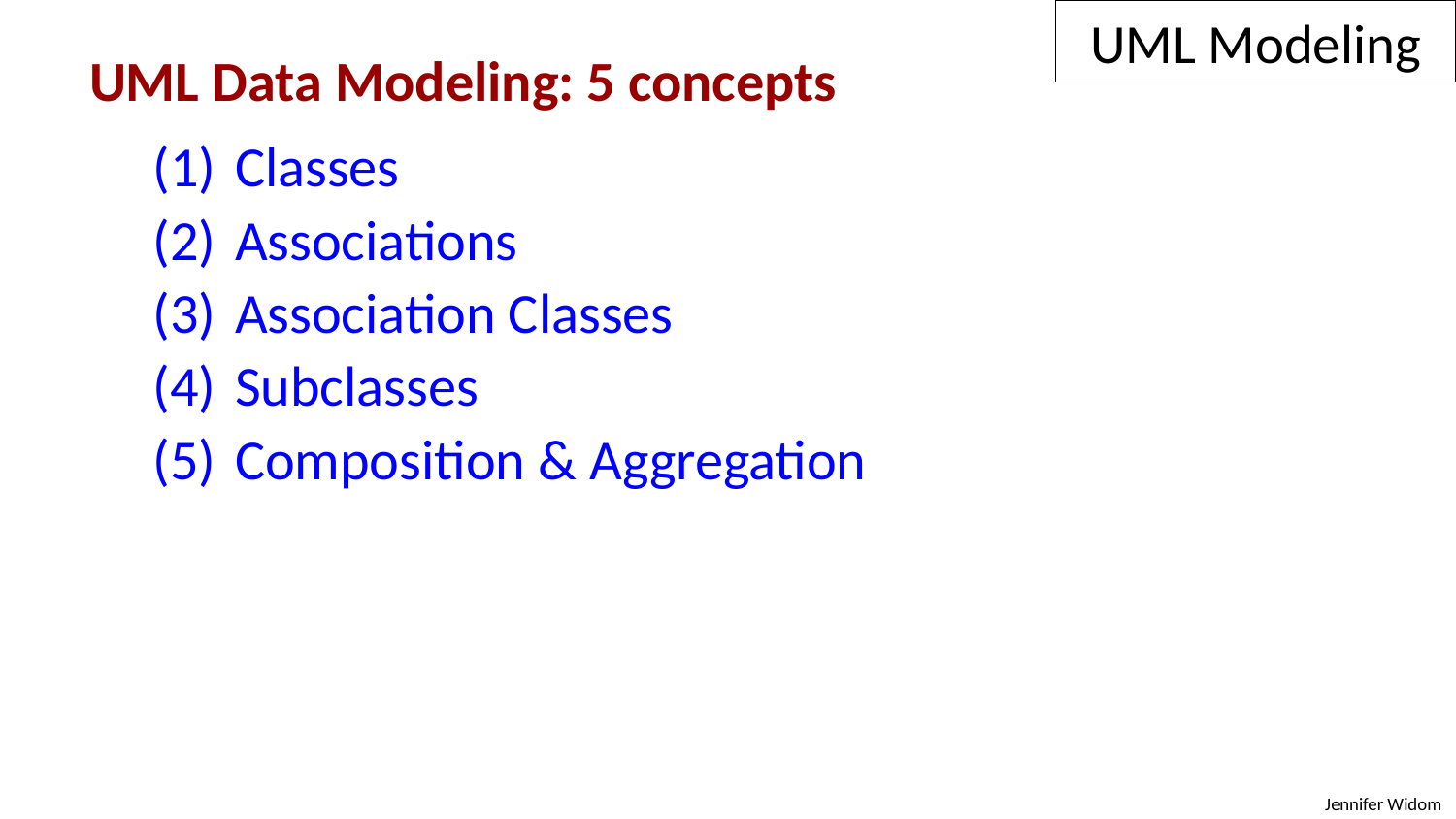

UML Modeling
UML Data Modeling: 5 concepts
Classes
Associations
Association Classes
Subclasses
Composition & Aggregation